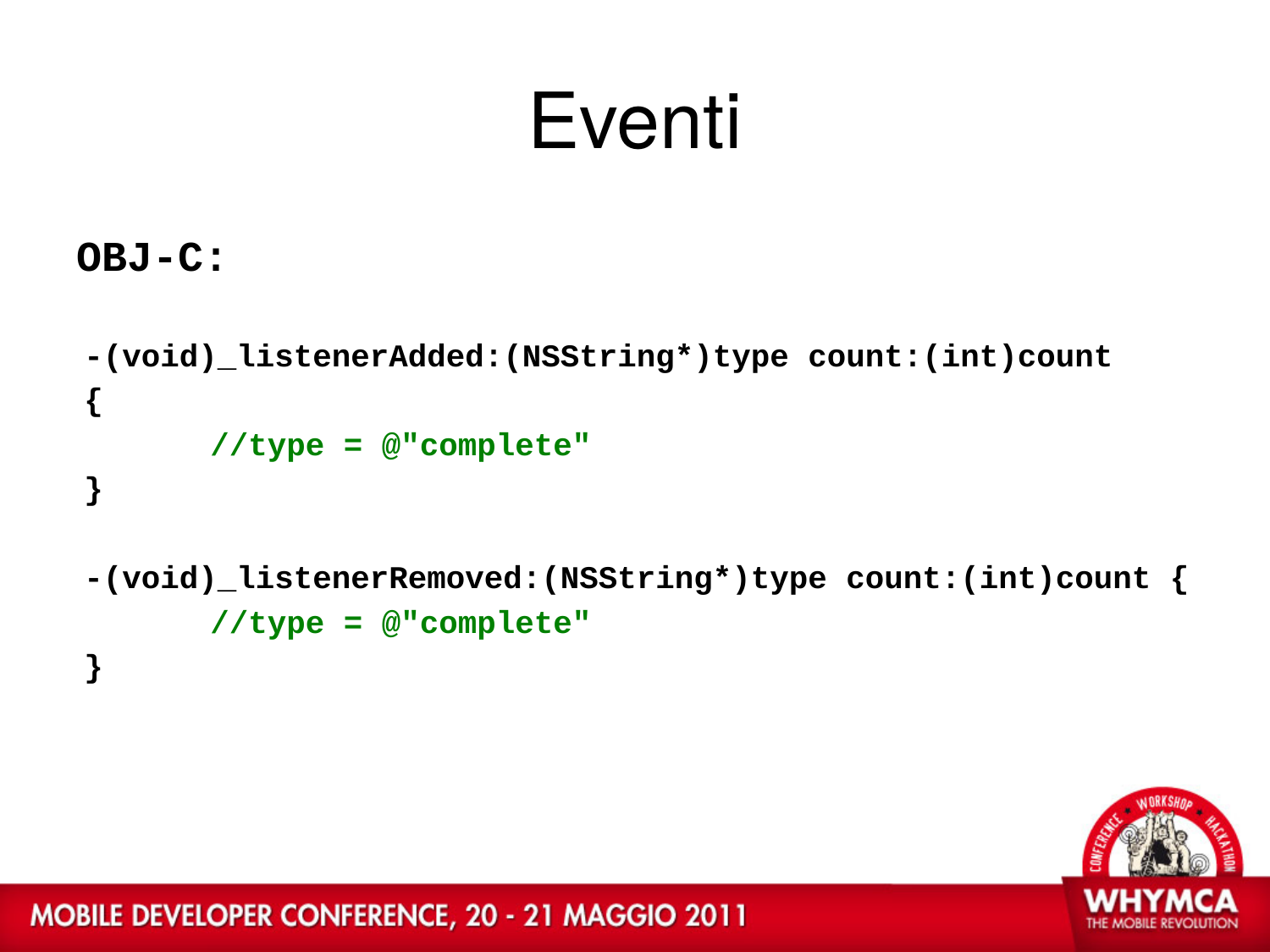

# Eventi
OBJ-C:

-(void)_listenerAdded:(NSString*)type count:(int)count
{
	//type = @"complete"
}

-(void)_listenerRemoved:(NSString*)type count:(int)count {
	//type = @"complete"
}